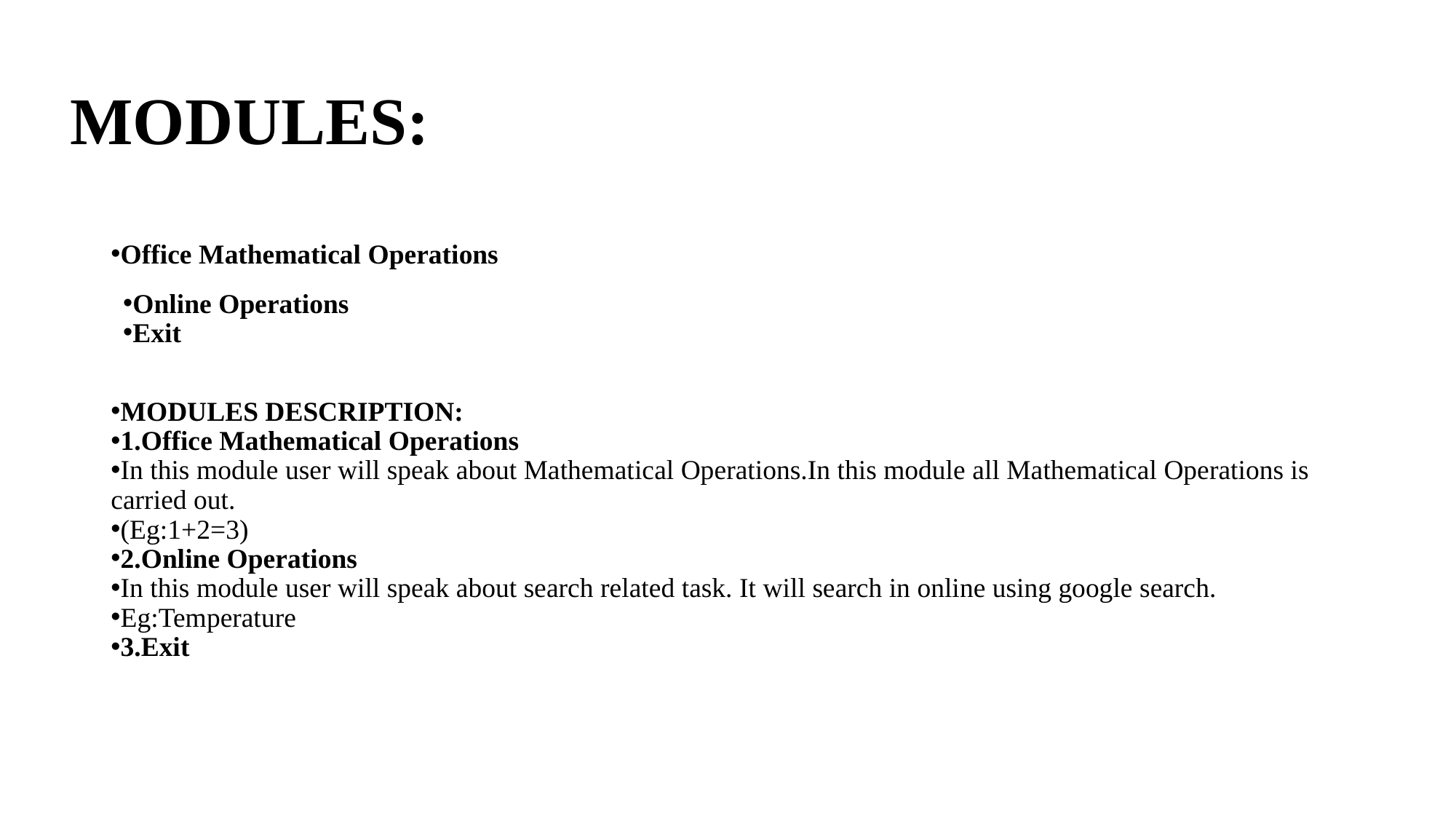

# MODULES:

Office Mathematical Operations
Online Operations
Exit

MODULES DESCRIPTION:
1.Office Mathematical Operations
In this module user will speak about Mathematical Operations.In this module all Mathematical Operations is carried out.
(Eg:1+2=3)
2.Online Operations
In this module user will speak about search related task. It will search in online using google search.
Eg:Temperature
3.Exit